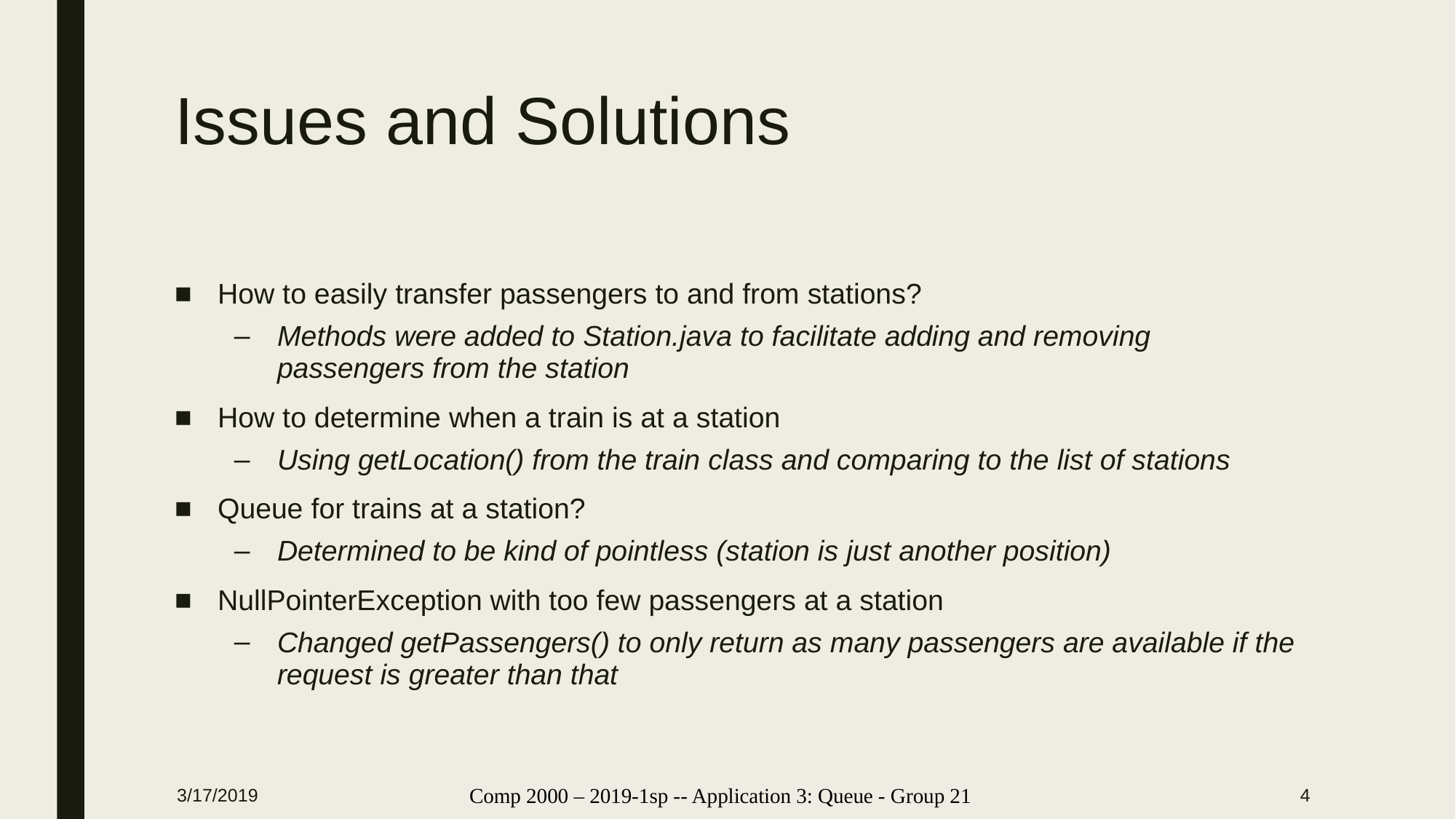

# Issues and Solutions
How to easily transfer passengers to and from stations?
Methods were added to Station.java to facilitate adding and removing passengers from the station
How to determine when a train is at a station
Using getLocation() from the train class and comparing to the list of stations
Queue for trains at a station?
Determined to be kind of pointless (station is just another position)
NullPointerException with too few passengers at a station
Changed getPassengers() to only return as many passengers are available if the request is greater than that
3/17/2019
Comp 2000 – 2019-1sp -- Application 3: Queue - Group 21
4